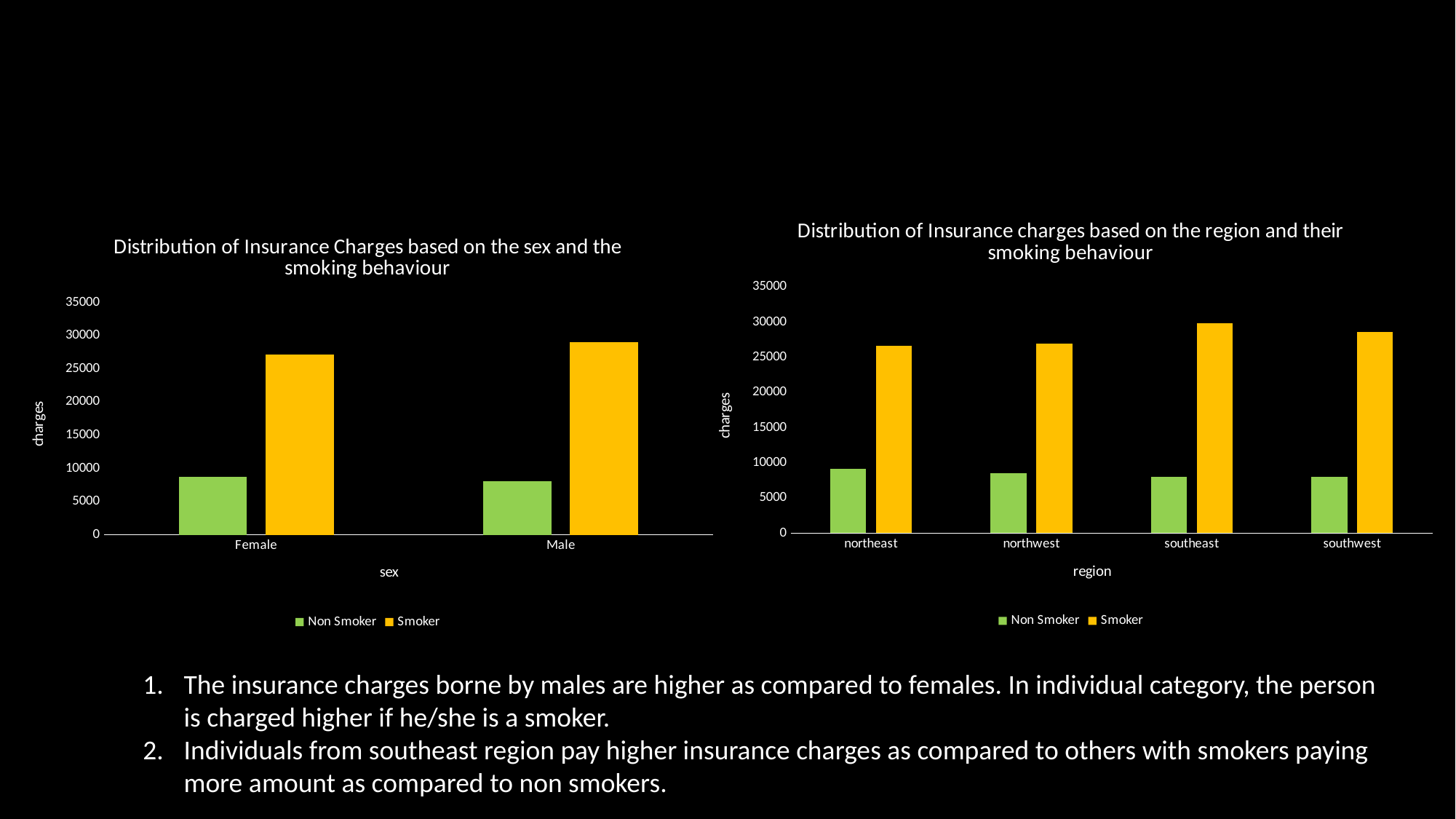

### Chart: Distribution of Insurance charges based on the region and their smoking behaviour

| Category | Non Smoker | Smoker |
|---|---|---|
| northeast | 9165.531671708171 | 26687.97042164175 |
| northwest | 8556.463715205993 | 27001.846917930994 |
| southeast | 8024.557218836992 | 29829.59461505487 |
| southwest | 8007.7038333895125 | 28617.64331086202 |

### Chart: Distribution of Insurance Charges based on the sex and the smoking behaviour

| Category | Non Smoker | Smoker |
|---|---|---|
| Female | 8752.0 | 27114.0 |
| Male | 8087.0 | 28996.0 |
The insurance charges borne by males are higher as compared to females. In individual category, the person is charged higher if he/she is a smoker.
Individuals from southeast region pay higher insurance charges as compared to others with smokers paying more amount as compared to non smokers.